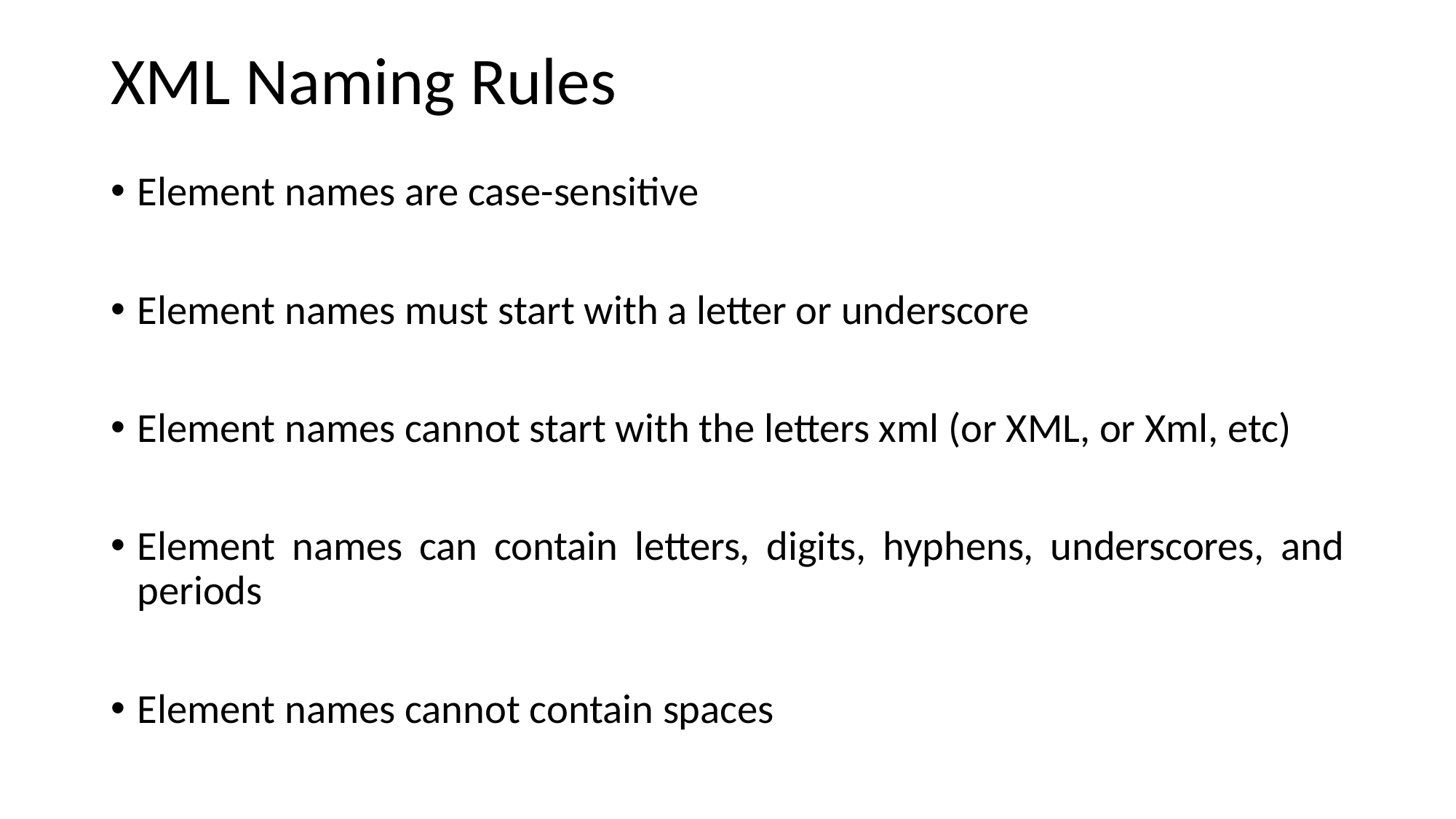

# XML Naming Rules
Element names are case-sensitive

Element names must start with a letter or underscore

Element names cannot start with the letters xml (or XML, or Xml, etc)

Element names can contain letters, digits, hyphens, underscores, and periods

Element names cannot contain spaces